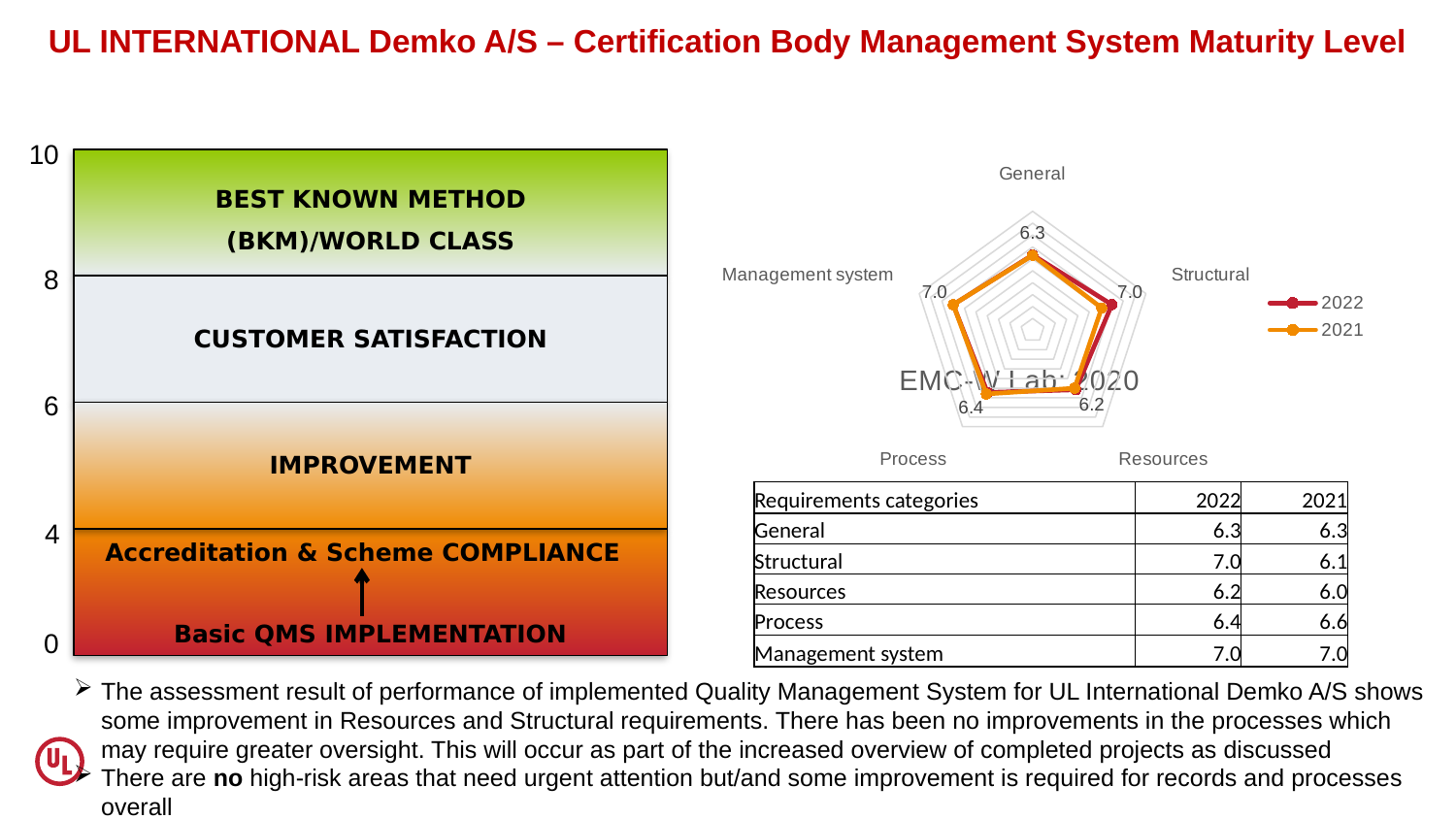

UL INTERNATIONAL Demko A/S – Certification Body Management System Maturity Level

### Chart

| Category |  |  |
|---|---|---|
| General | 6.333333333333334 | 6.3 |
| Structural | 7.0 | 6.1 |
| Resources | 6.166666666666666 | 6.0 |
| Process | 6.4444444444444455 | 6.6 |
| Management system | 7.0 | 7.0 |
10

BEST KNOWN METHOD
(BKM)/WORLD CLASS

CUSTOMER SATISFACTION

IMPROVEMENT

Accreditation & Scheme COMPLIANCE
Basic QMS IMPLEMENTATION
8

### Chart: EMC-W Lab: 2020

| Category |
|---|

### Chart: EMC-W Lab: 2018

| Category |
|---|
6
| Requirements categories | 2022 | 2021 |
| --- | --- | --- |
| General | 6.3 | 6.3 |
| Structural | 7.0 | 6.1 |
| Resources | 6.2 | 6.0 |
| Process | 6.4 | 6.6 |
| Management system | 7.0 | 7.0 |
4
0
The assessment result of performance of implemented Quality Management System for UL International Demko A/S shows some improvement in Resources and Structural requirements. There has been no improvements in the processes which may require greater oversight. This will occur as part of the increased overview of completed projects as discussed
There are no high-risk areas that need urgent attention but/and some improvement is required for records and processes overall